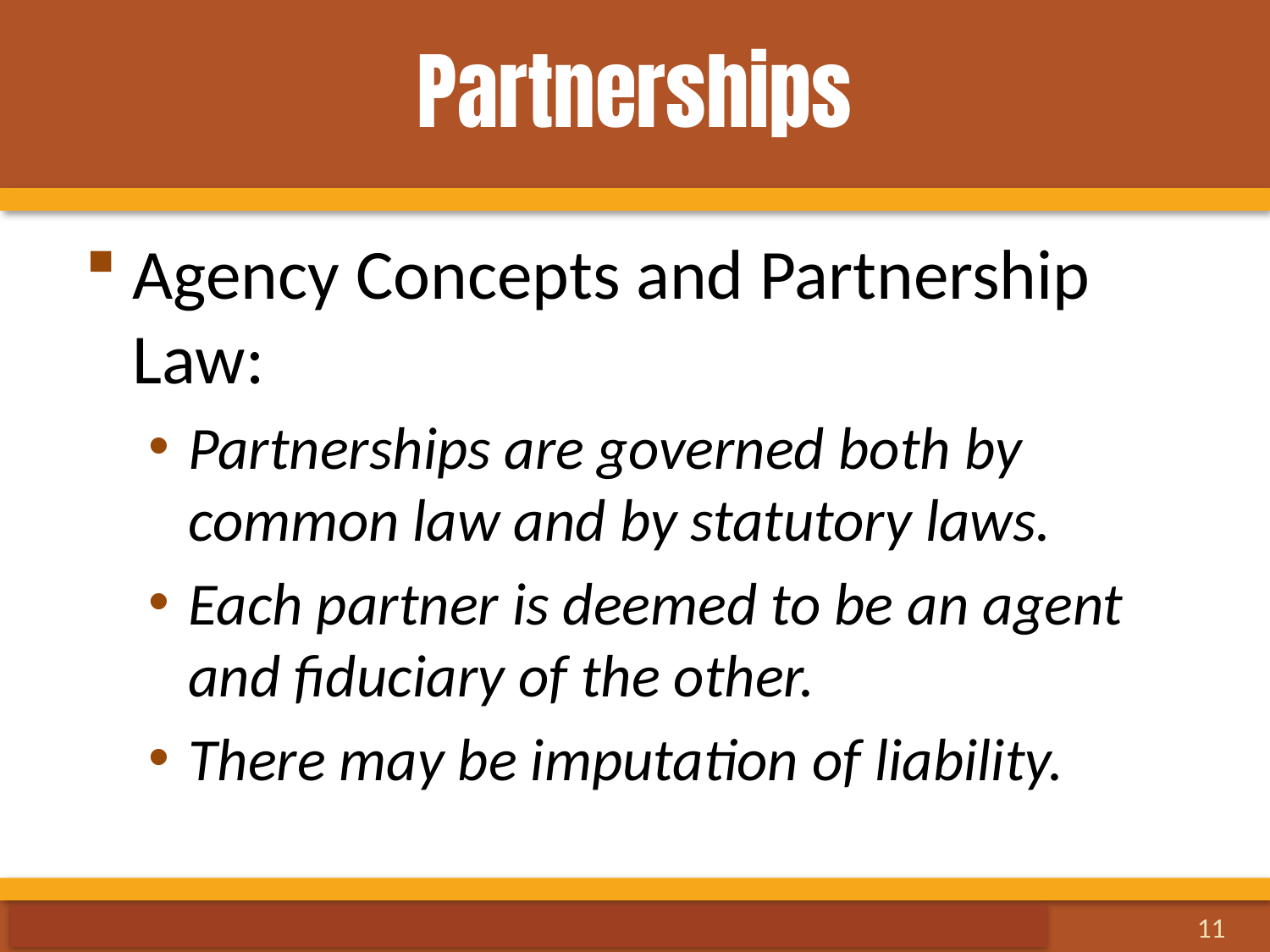

# Partnerships
Agency Concepts and Partnership Law:
Partnerships are governed both by common law and by statutory laws.
Each partner is deemed to be an agent and fiduciary of the other.
There may be imputation of liability.
11